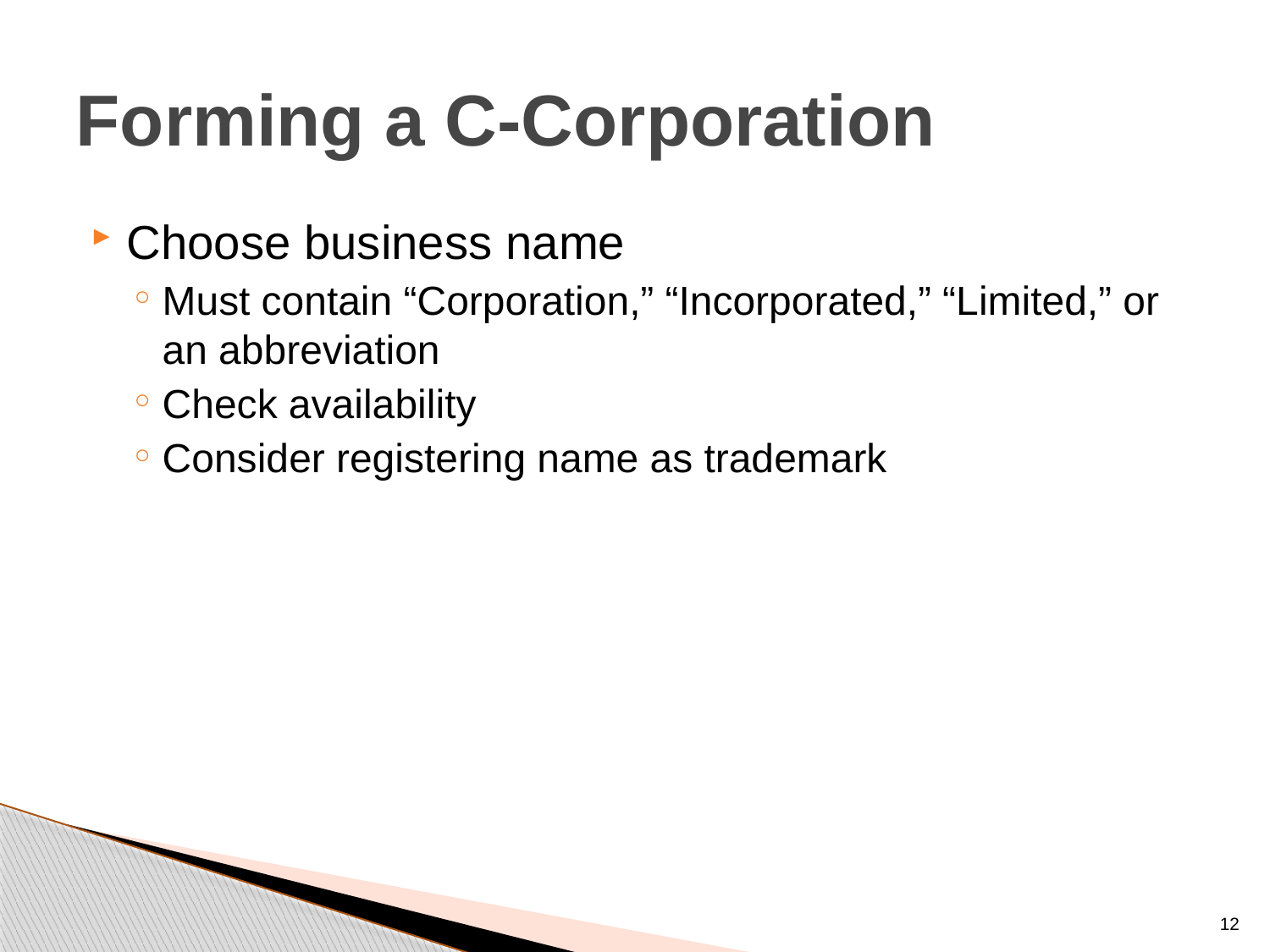

# Forming a C-Corporation
Choose business name
Must contain “Corporation,” “Incorporated,” “Limited,” or an abbreviation
Check availability
Consider registering name as trademark

12